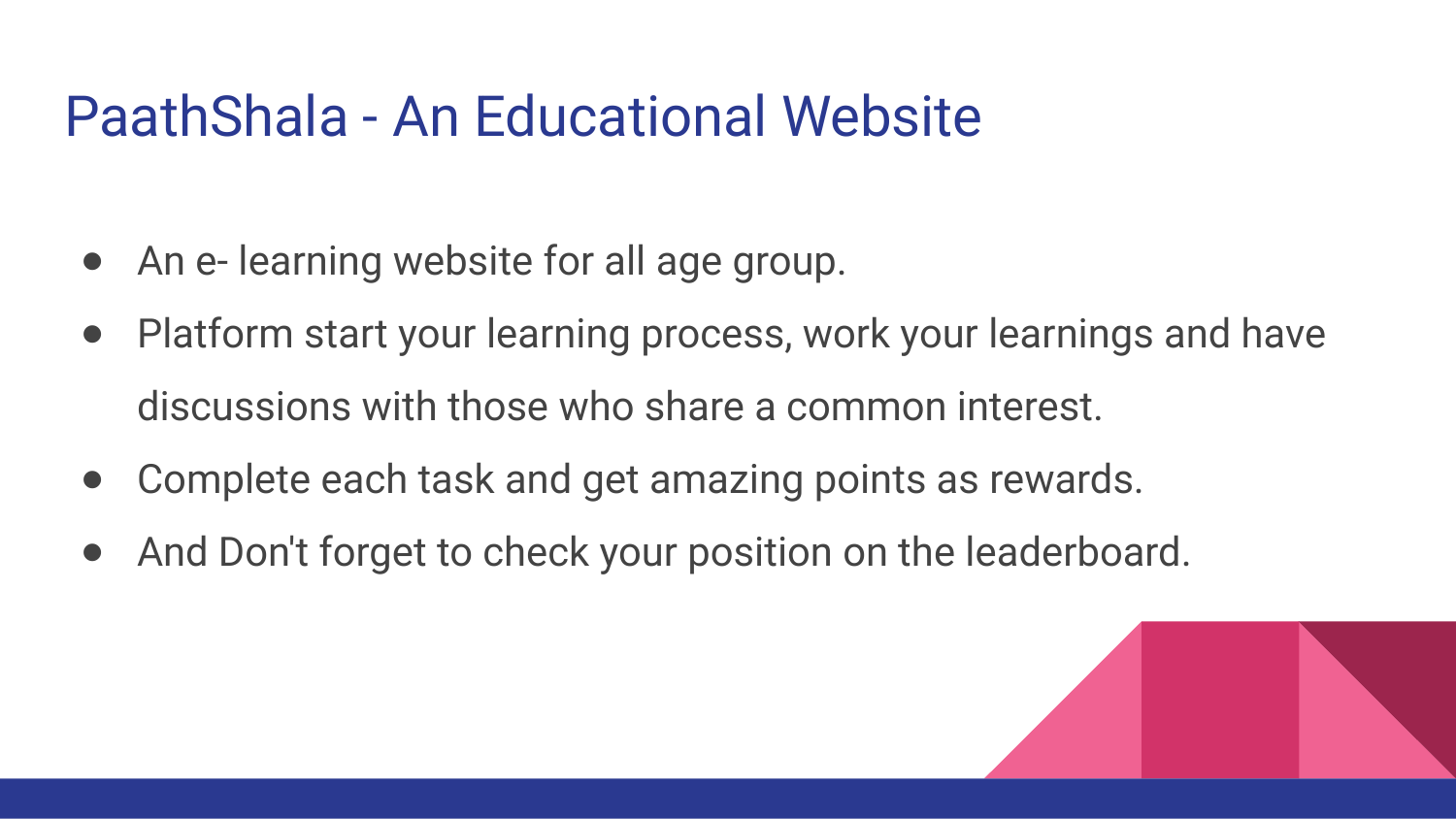

# PaathShala - An Educational Website
An e- learning website for all age group.
Platform start your learning process, work your learnings and have discussions with those who share a common interest.
Complete each task and get amazing points as rewards.
And Don't forget to check your position on the leaderboard.